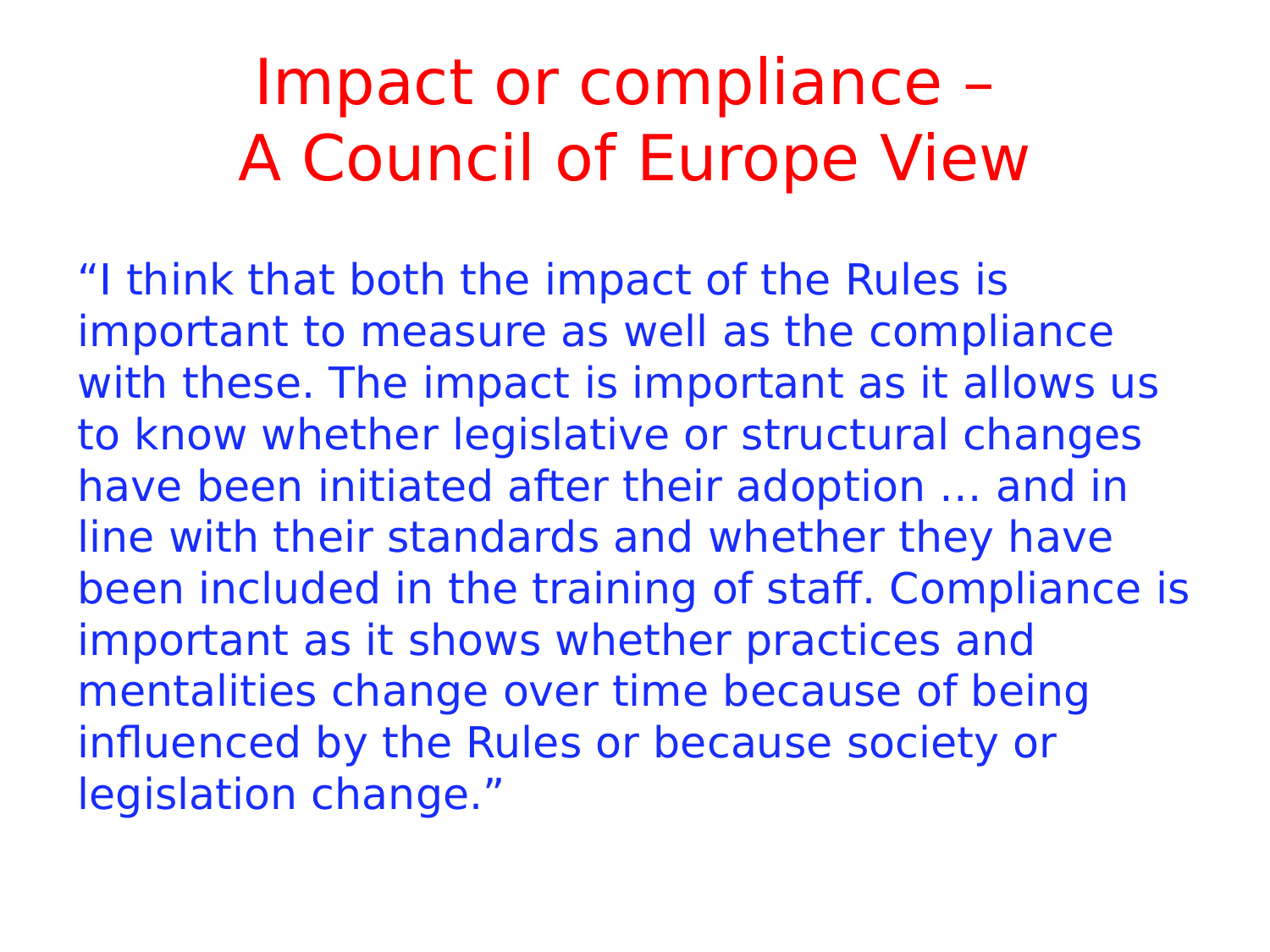

# Impact or compliance – A Council of Europe View
“I think that both the impact of the Rules is important to measure as well as the compliance with these. The impact is important as it allows us to know whether legislative or structural changes have been initiated after their adoption … and in line with their standards and whether they have been included in the training of staff. Compliance is important as it shows whether practices and mentalities change over time because of being influenced by the Rules or because society or legislation change.”